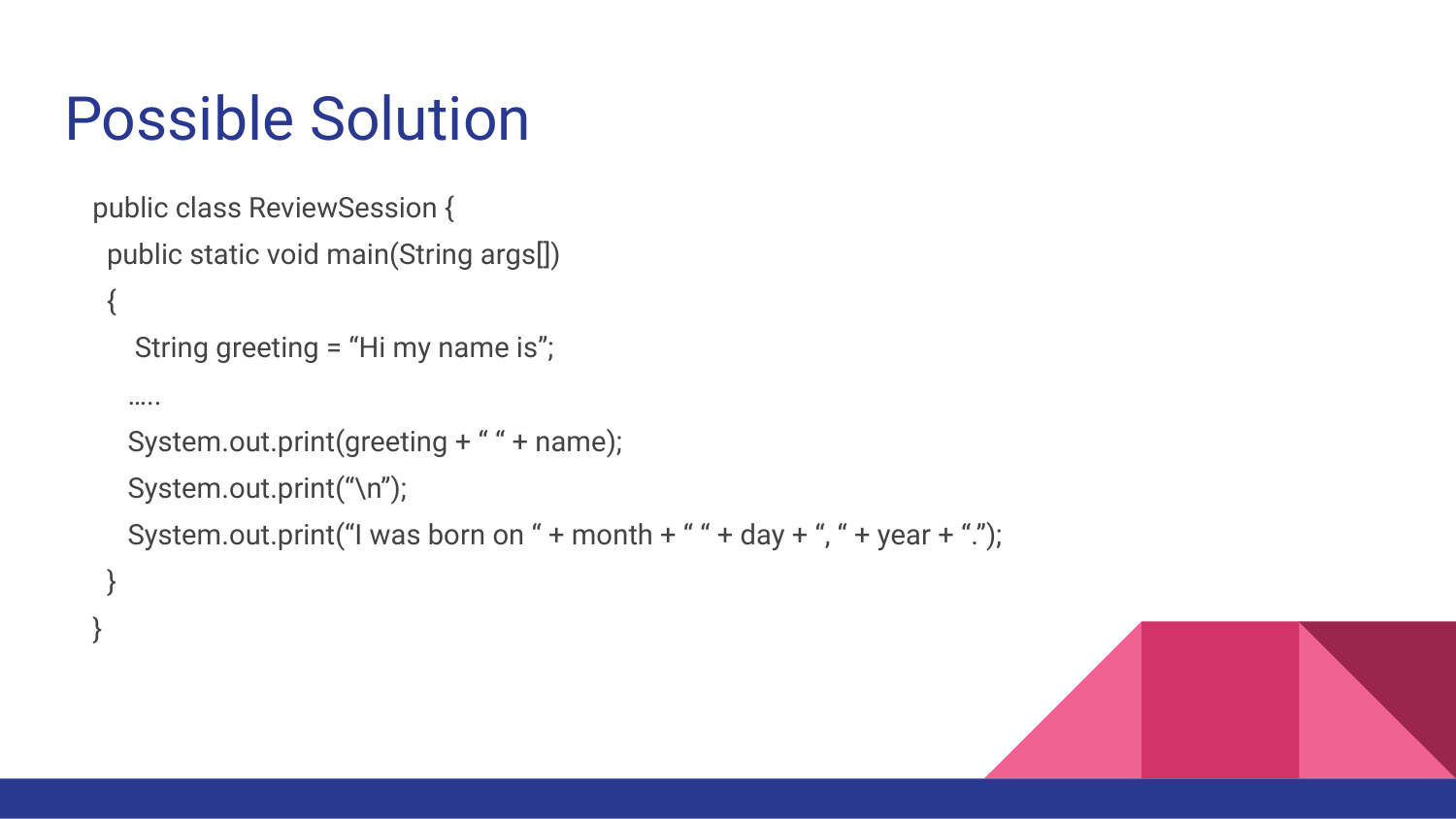

# Possible Solution
public class ReviewSession {
  public static void main(String args[])
  {
      String greeting = “Hi my name is”;
     …..
     System.out.print(greeting + “ “ + name);
     System.out.print(“\n”);
     System.out.print(“I was born on “ + month + “ “ + day + “, “ + year + “.”);
  }
}